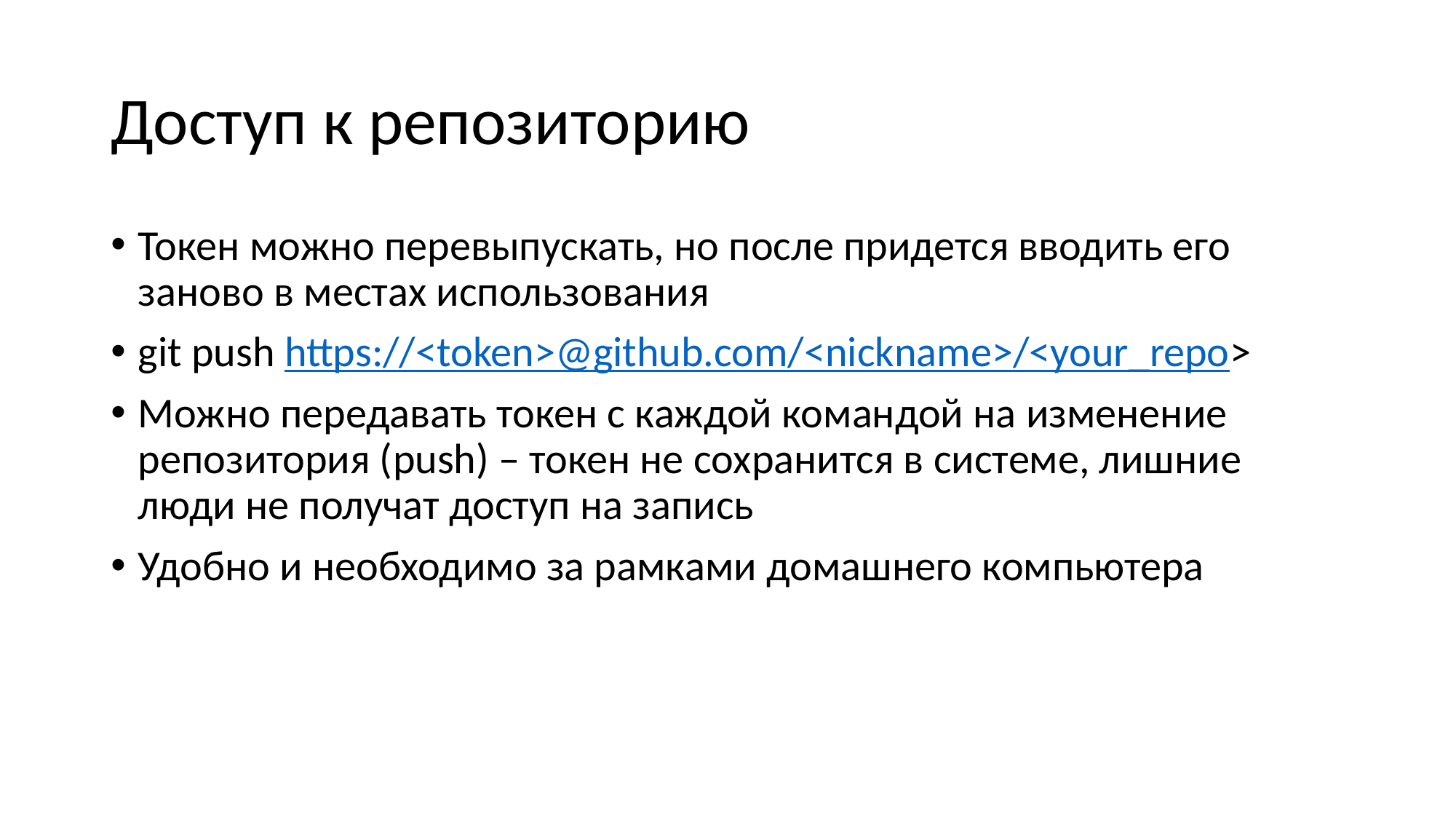

# Доступ к репозиторию
Токен можно перевыпускать, но после придется вводить его заново в местах использования
git push https://<token>@github.com/<nickname>/<your_repo>
Можно передавать токен с каждой командой на изменение репозитория (push) – токен не сохранится в системе, лишние люди не получат доступ на запись
Удобно и необходимо за рамками домашнего компьютера